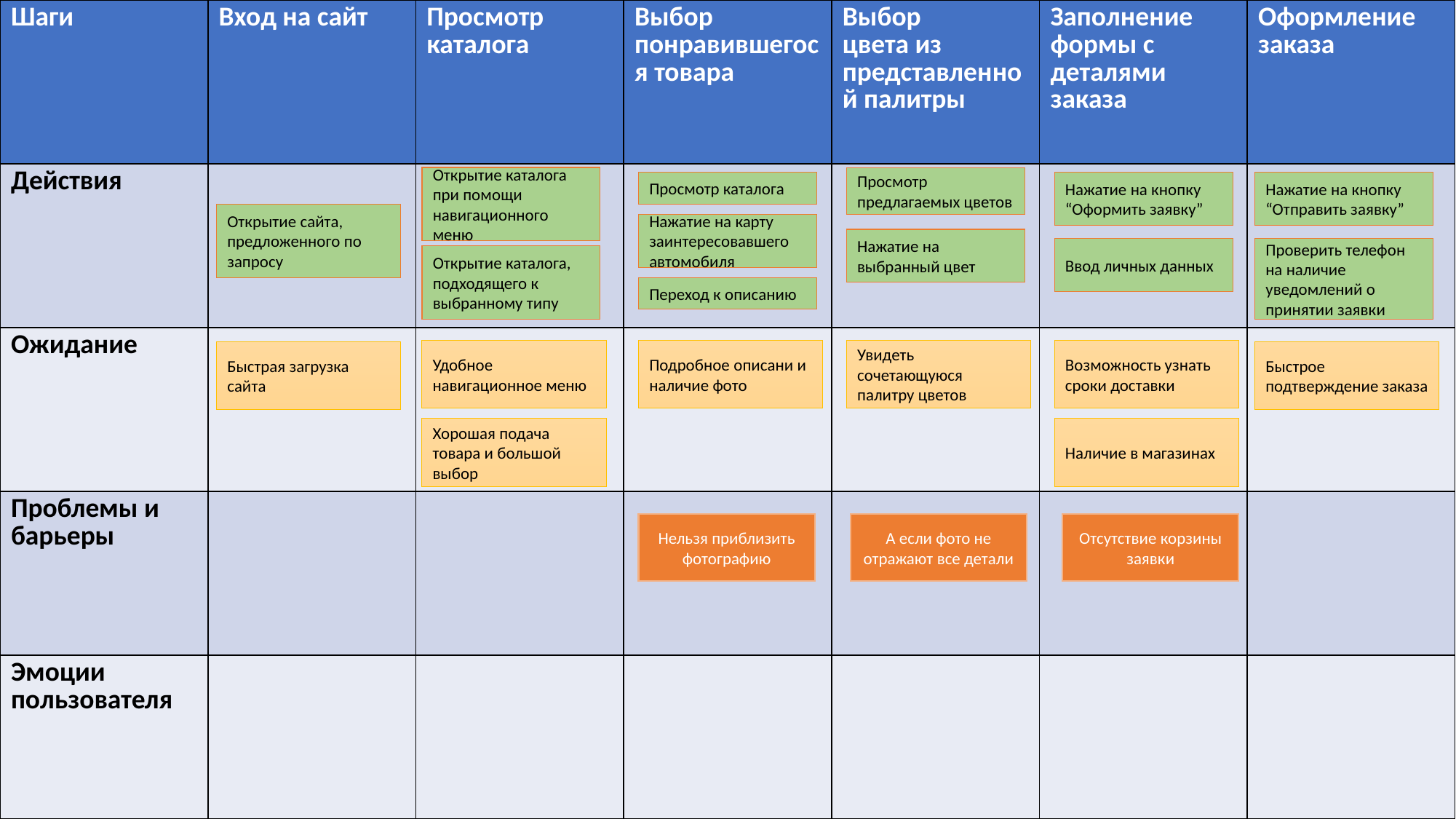

| Шаги | Вход на сайт | Просмотр каталога | Выбор понравившегося товара | Выбор цвета из представленной палитры | Заполнение формы с деталями заказа | Оформление заказа |
| --- | --- | --- | --- | --- | --- | --- |
| Действия |  |  |  |  |  |  |
| Ожидание |  |  |  |  |  |  |
| Проблемы и барьеры |  |  |  |  |  |  |
| Эмоции пользователя |  |  |  |  |  |  |
Открытие каталога при помощи навигационного меню
Просмотр предлагаемых цветов
Нажатие на кнопку “Оформить заявку”
Нажатие на кнопку “Отправить заявку”
Просмотр каталога
Открытие сайта, предложенного по запросу
Нажатие на карту заинтересовавшего автомобиля
Нажатие на выбранный цвет
Проверить телефон на наличие уведомлений о принятии заявки
Ввод личных данных
Открытие каталога, подходящего к выбранному типу
Переход к описанию
Удобное навигационное меню
Подробное описани и наличие фото
Увидеть сочетающуюся палитру цветов
Возможность узнать сроки доставки
Быстрая загрузка сайта
Быстрое подтверждение заказа
Хорошая подача товара и большой выбор
Наличие в магазинах
Нельзя приблизить фотографию
А если фото не отражают все детали
Отсутствие корзины заявки